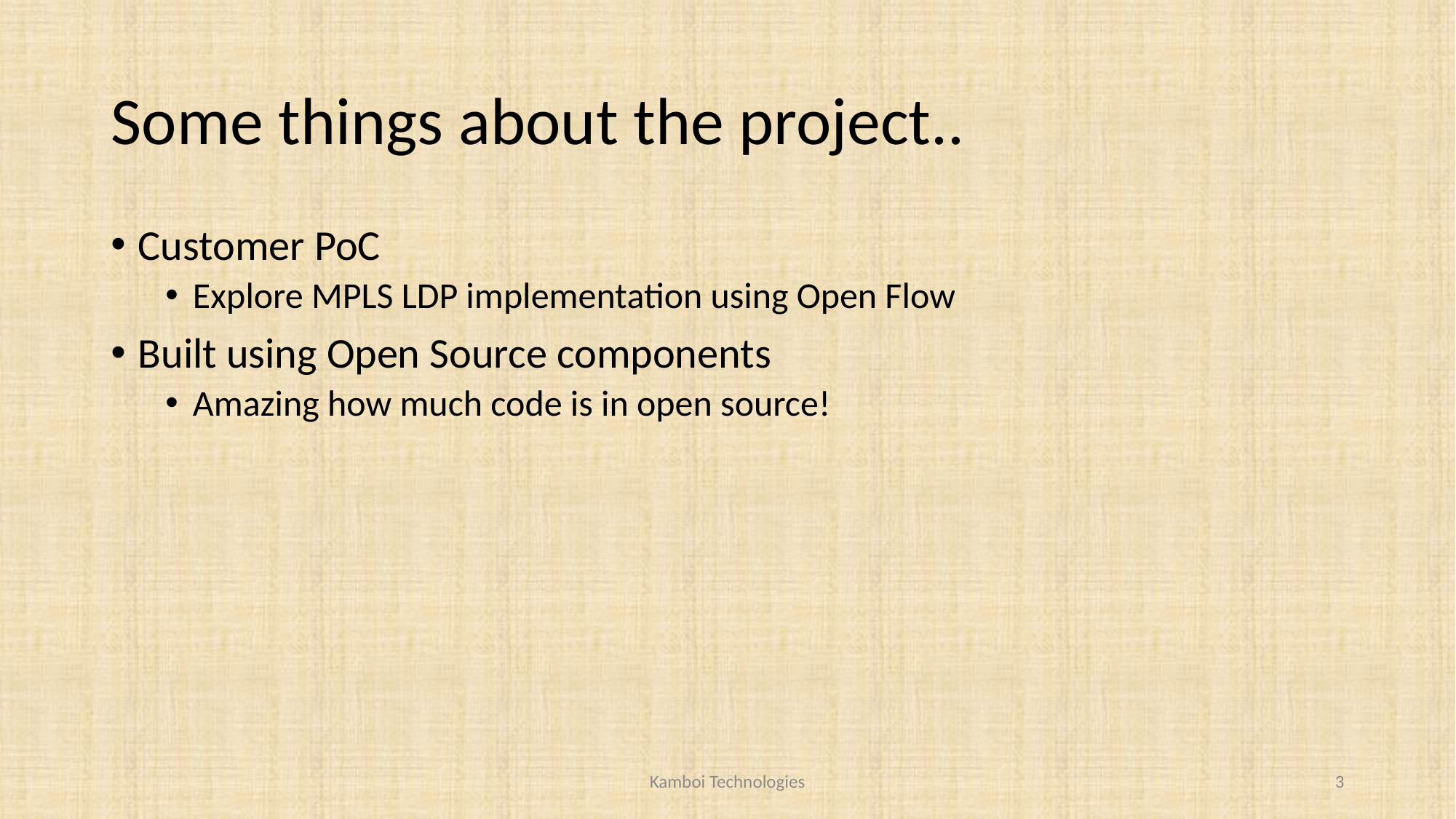

# Some things about the project..
Customer PoC
Explore MPLS LDP implementation using Open Flow
Built using Open Source components
Amazing how much code is in open source!

Kamboi Technologies
3